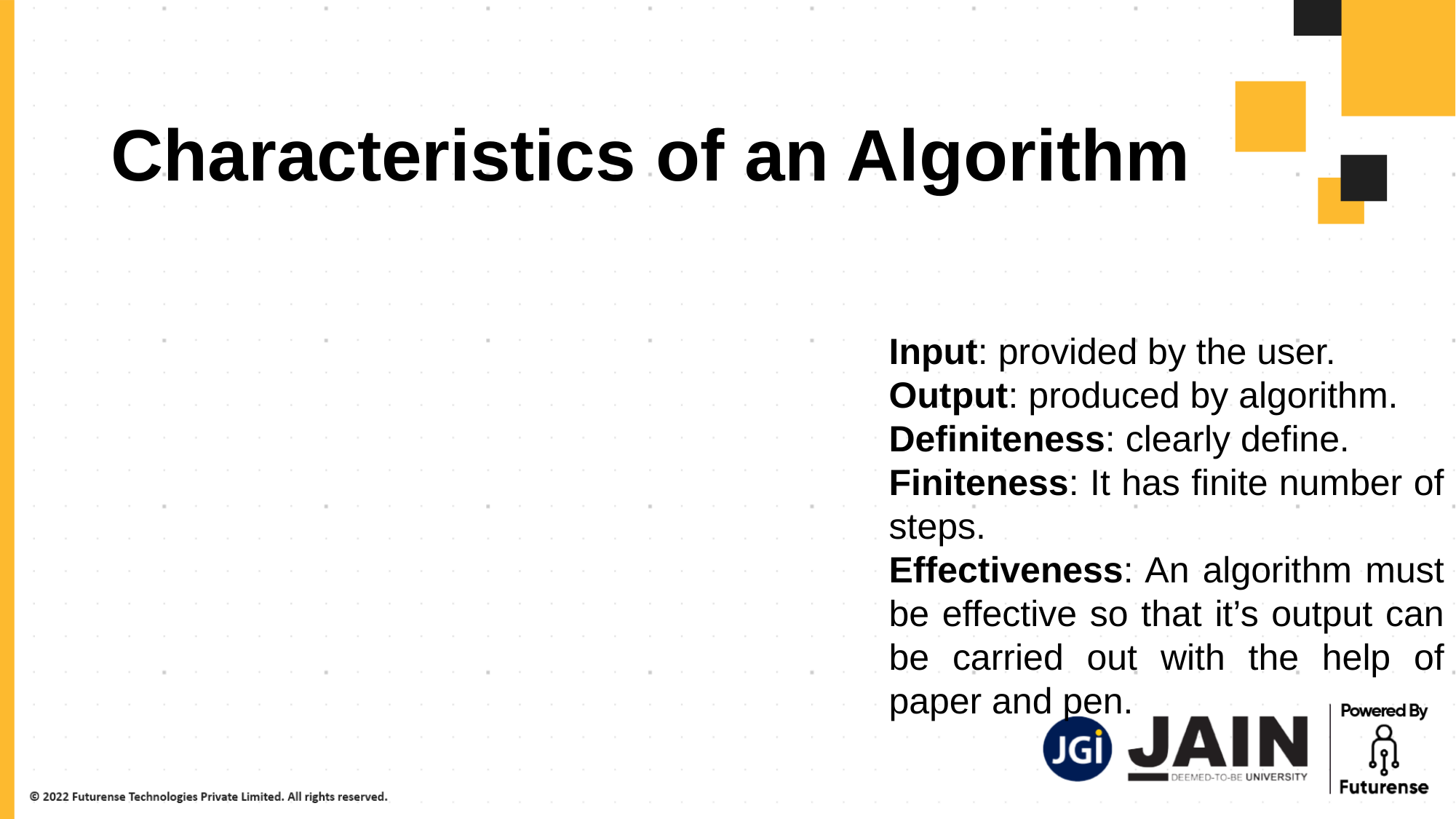

# Characteristics of an Algorithm
Input: provided by the user.
Output: produced by algorithm.
Definiteness: clearly define.
Finiteness: It has finite number of steps.
Effectiveness: An algorithm must be effective so that it’s output can be carried out with the help of paper and pen.